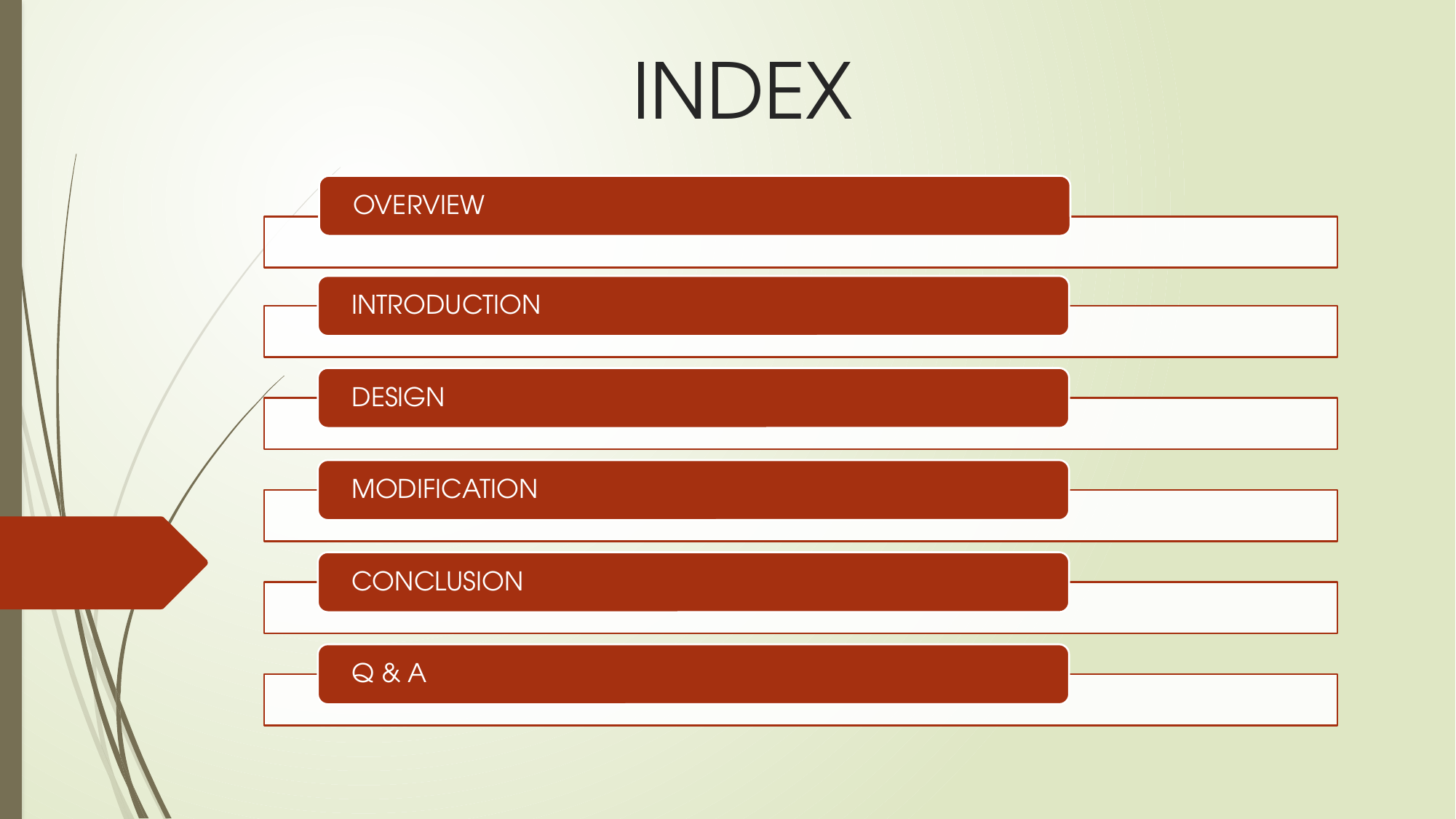

# INDEX
OVERVIEW
INTRODUCTION
DESIGN
MODIFICATION
CONCLUSION
Q & A